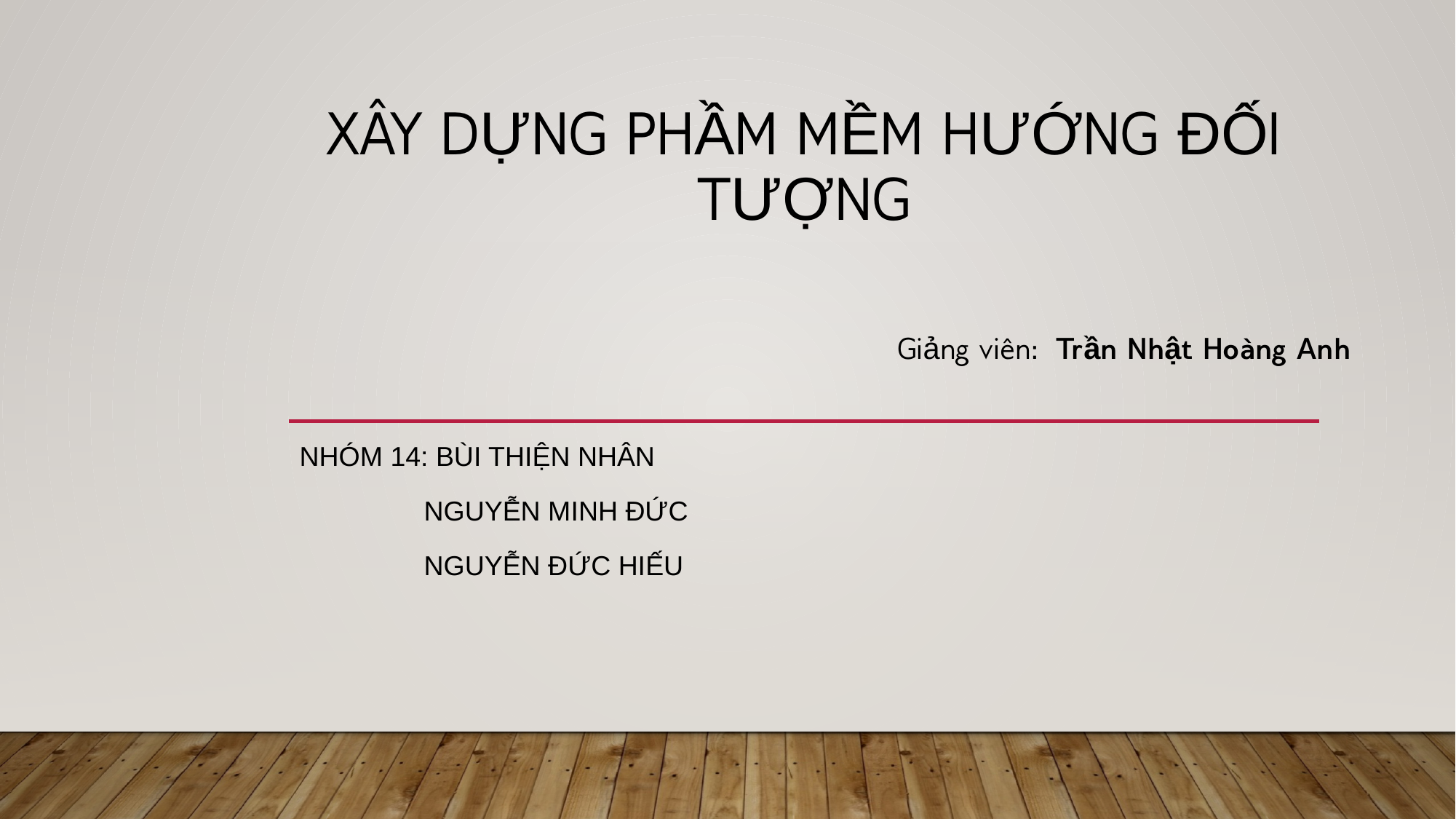

# Xây dựng phầm mềm hướng đối tượng
Giảng viên:  Trần Nhật Hoàng Anh
Nhóm 14: Bùi thiện Nhân
	  Nguyễn Minh đức
	  nguyễn đức hiếu